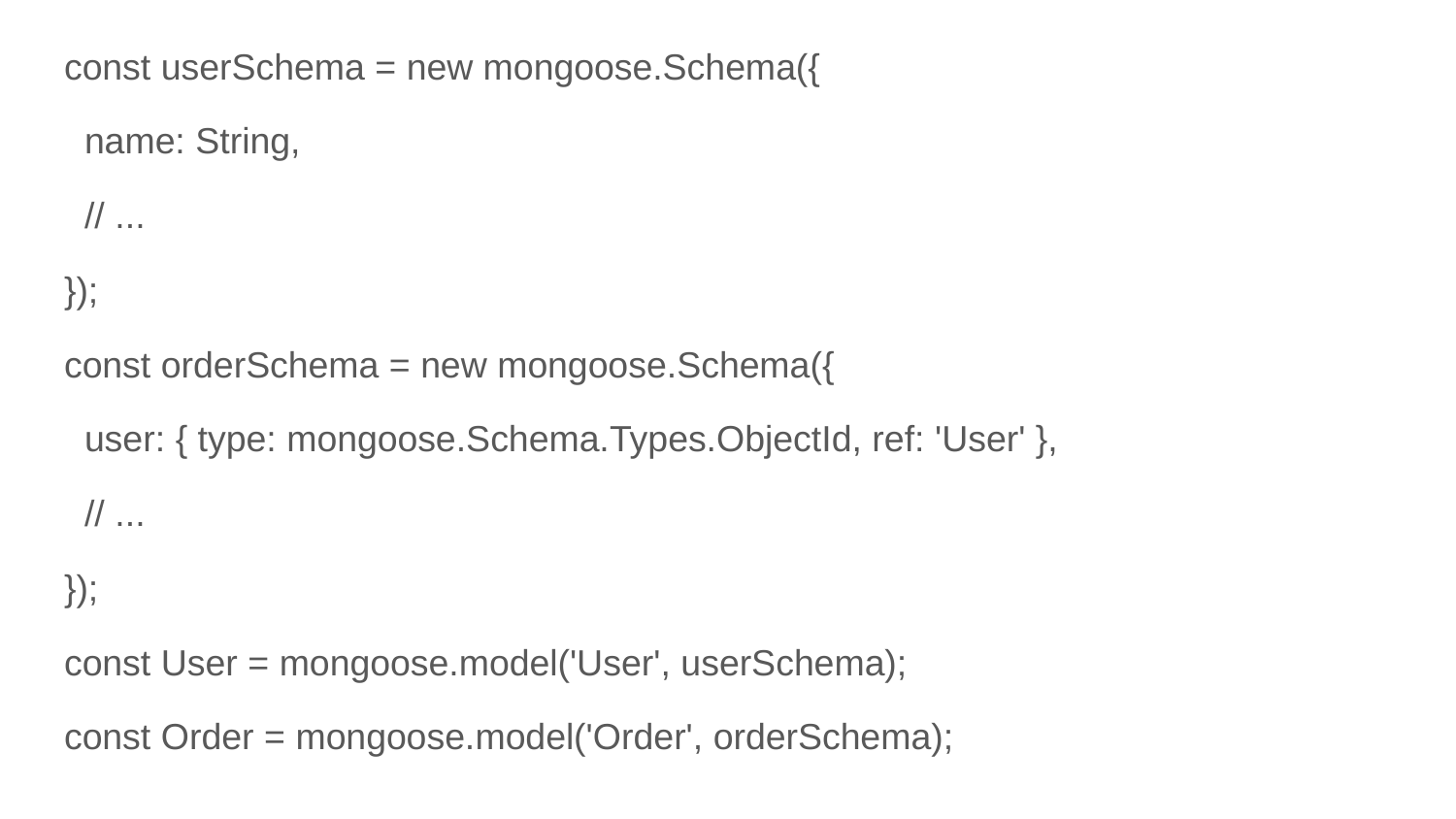

const userSchema = new mongoose.Schema({
  name: String,
  // ...
});
const orderSchema = new mongoose.Schema({
  user: { type: mongoose.Schema.Types.ObjectId, ref: 'User' },
  // ...
});
const User = mongoose.model('User', userSchema);
const Order = mongoose.model('Order', orderSchema);